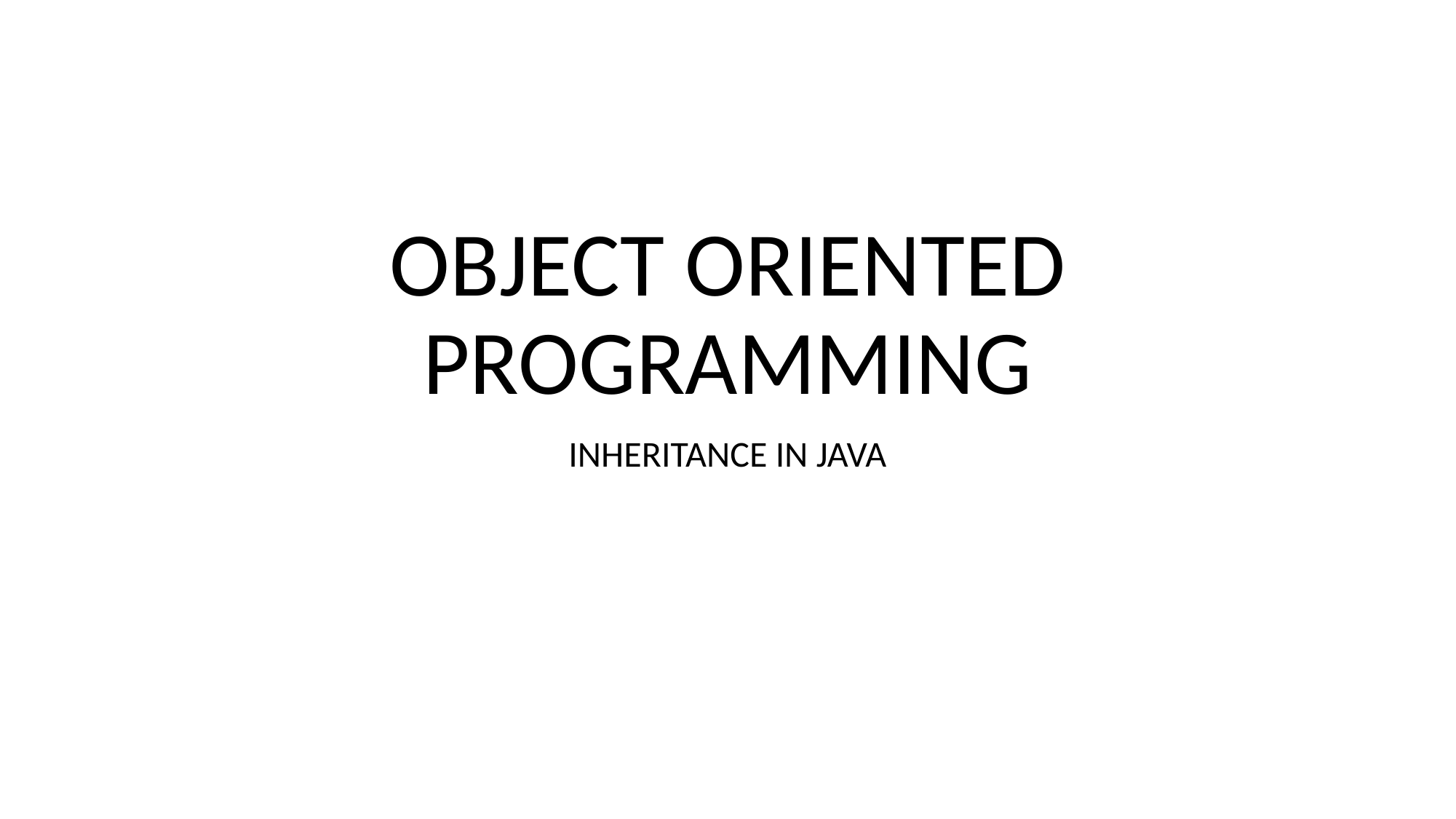

# OBJECT ORIENTED PROGRAMMING
INHERITANCE IN JAVA